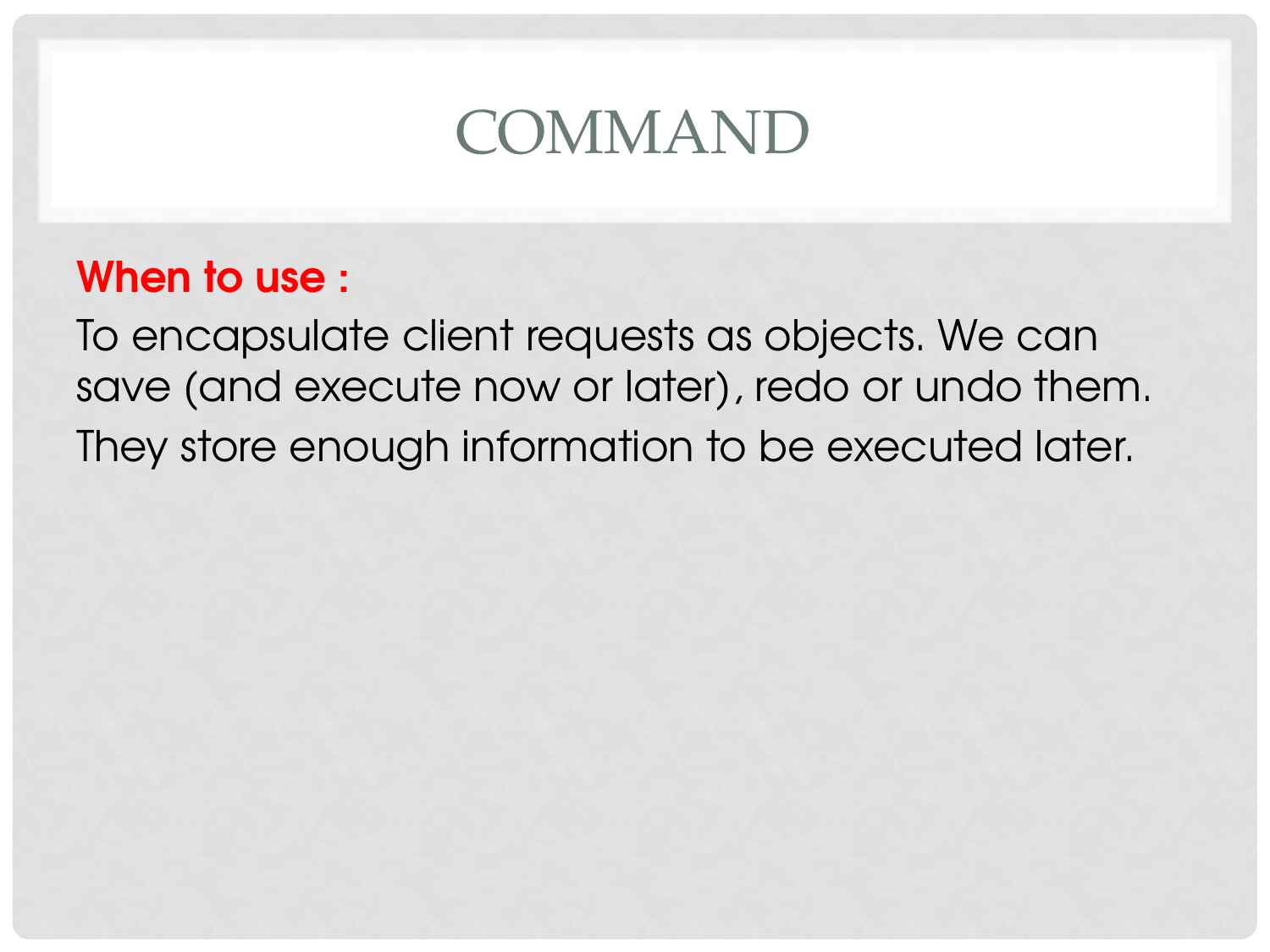

# COMMAND
When to use :
To encapsulate client requests as objects. We can save (and execute now or later), redo or undo them.
They store enough information to be executed later.